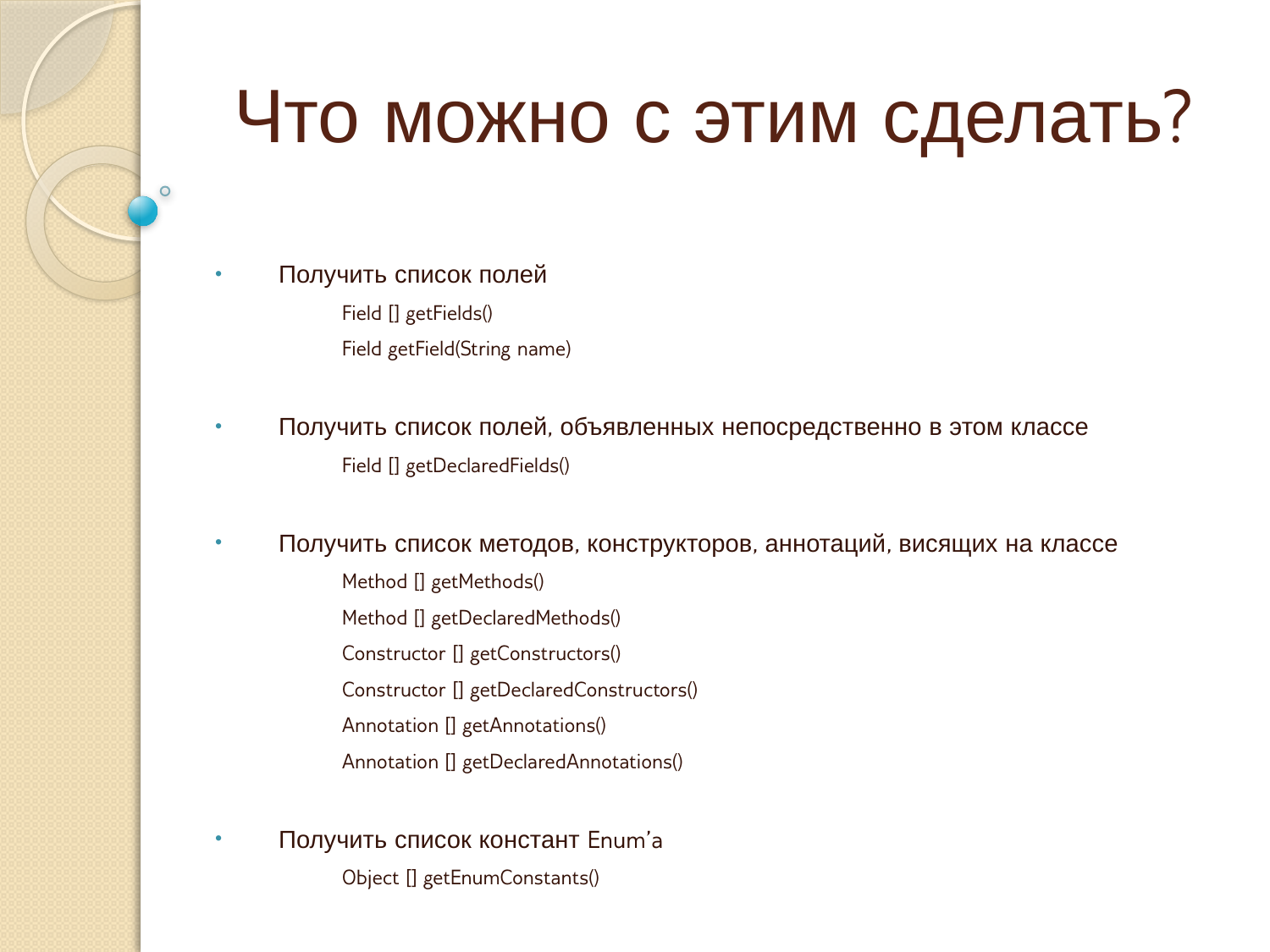

# Что можно с этим сделать?
Получить список полей
	Field [] getFields()
	Field getField(String name)

Получить список полей, объявленных непосредственно в этом классе
	Field [] getDeclaredFields()

Получить список методов, конструкторов, аннотаций, висящих на классе
	Method [] getMethods()
	Method [] getDeclaredMethods()
	Constructor [] getConstructors()
	Constructor [] getDeclaredConstructors()
	Annotation [] getAnnotations()
	Annotation [] getDeclaredAnnotations()

Получить список констант Enum’a
	Object [] getEnumConstants()